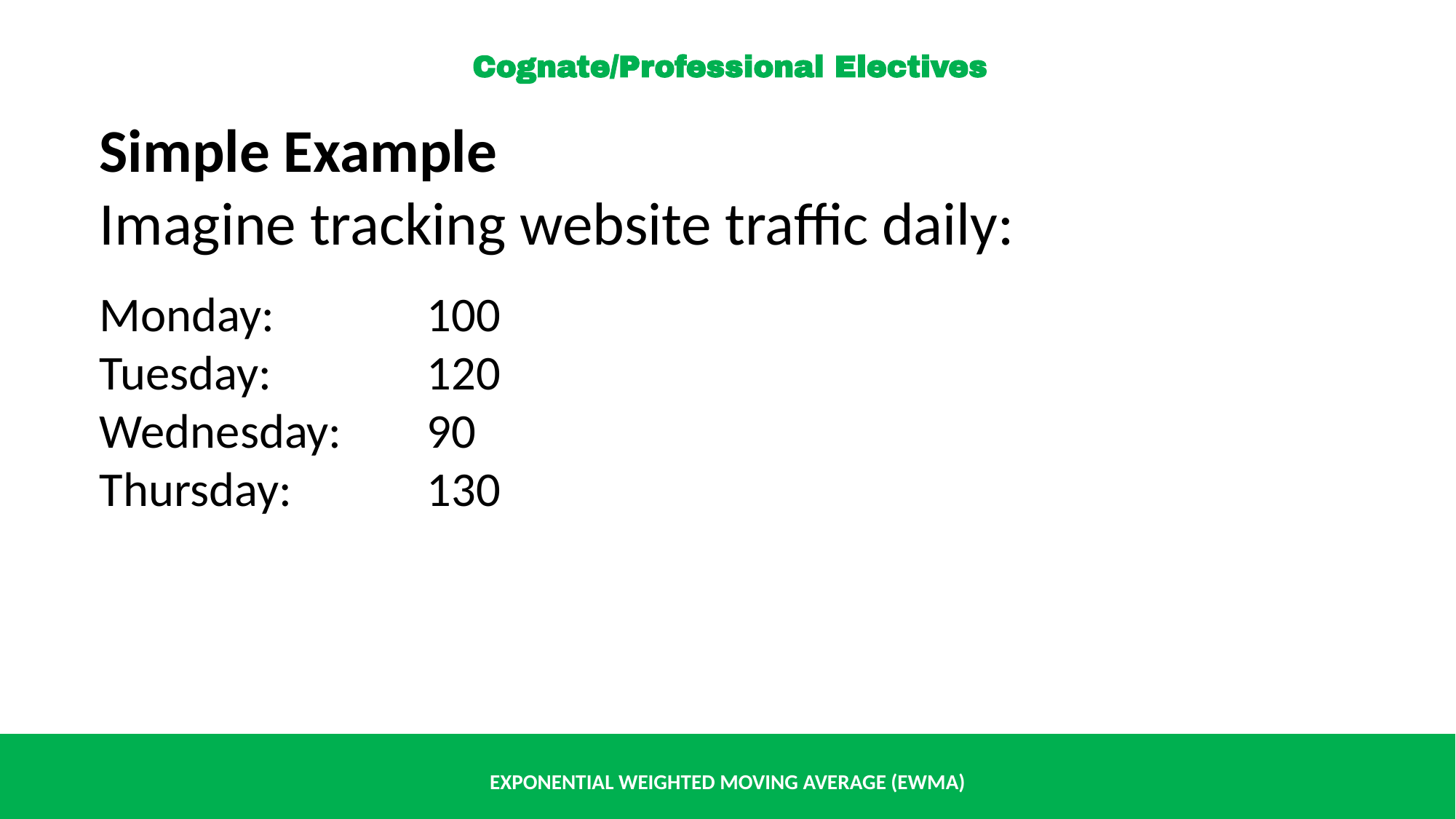

Simple Example
Imagine tracking website traffic daily:

Monday: 		100
Tuesday:		120
Wednesday:	90
Thursday:		130